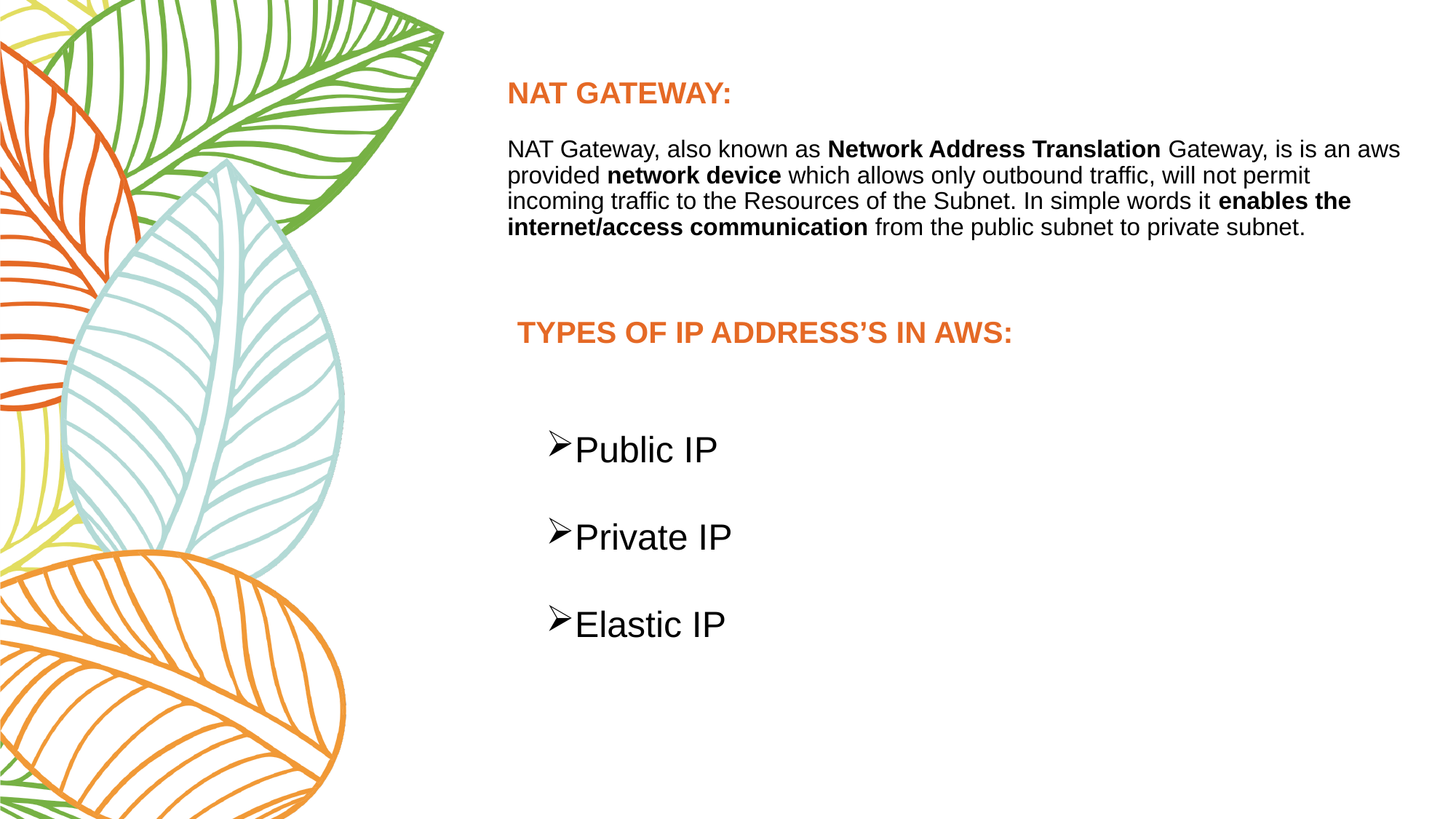

NAT GATEWAY:

NAT Gateway, also known as Network Address Translation Gateway, is is an aws provided network device which allows only outbound traffic, will not permit incoming traffic to the Resources of the Subnet. In simple words it enables the internet/access communication from the public subnet to private subnet.

TYPES OF IP ADDRESS’S IN AWS:

Public IP
Private IP
Elastic IP